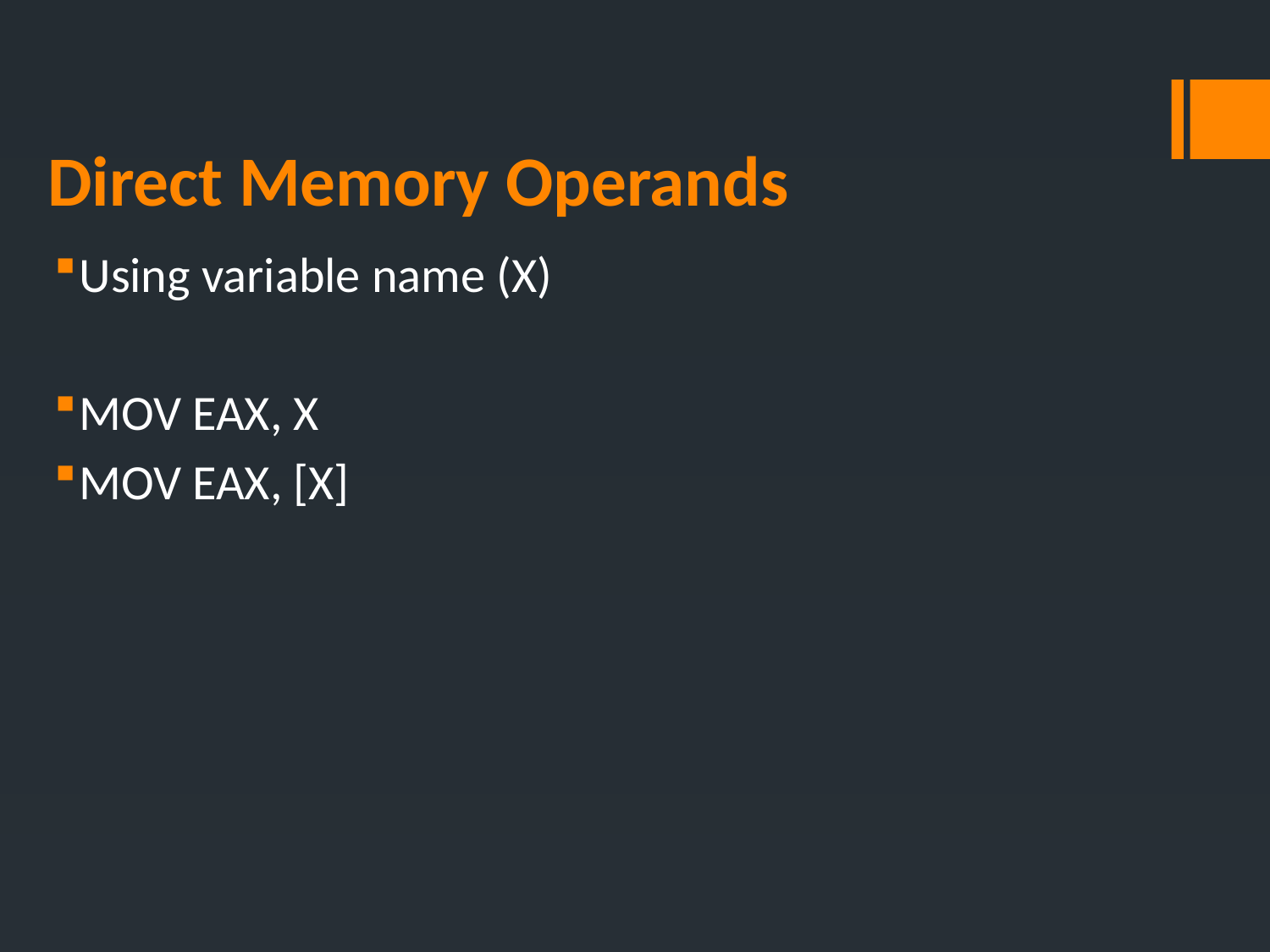

# Direct Memory Operands
Using variable name (X)

MOV EAX, X
MOV EAX, [X]